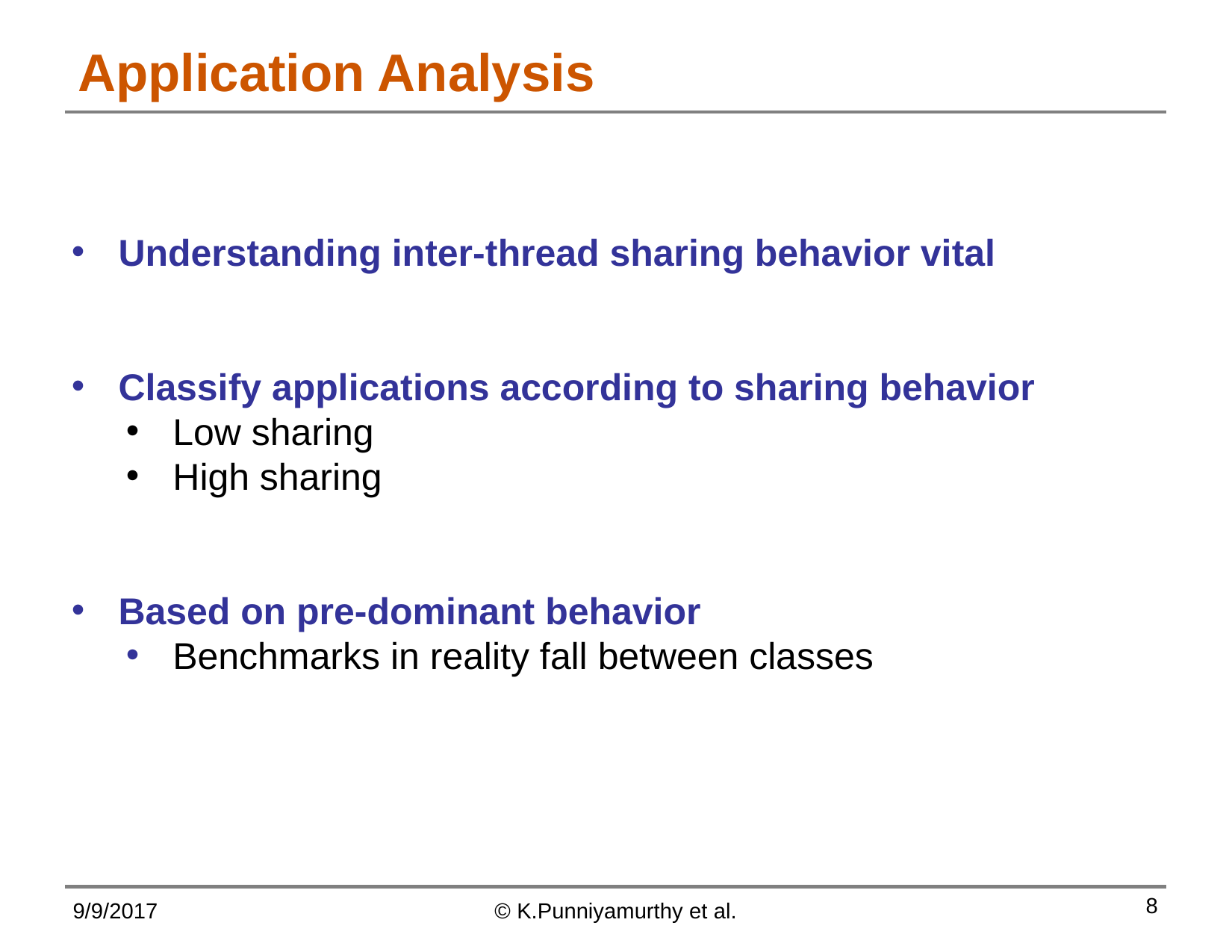

# Application Analysis
Understanding inter-thread sharing behavior vital

Classify applications according to sharing behavior
Low sharing
High sharing

Based on pre-dominant behavior
Benchmarks in reality fall between classes

9/9/2017
© K.Punniyamurthy et al.
8